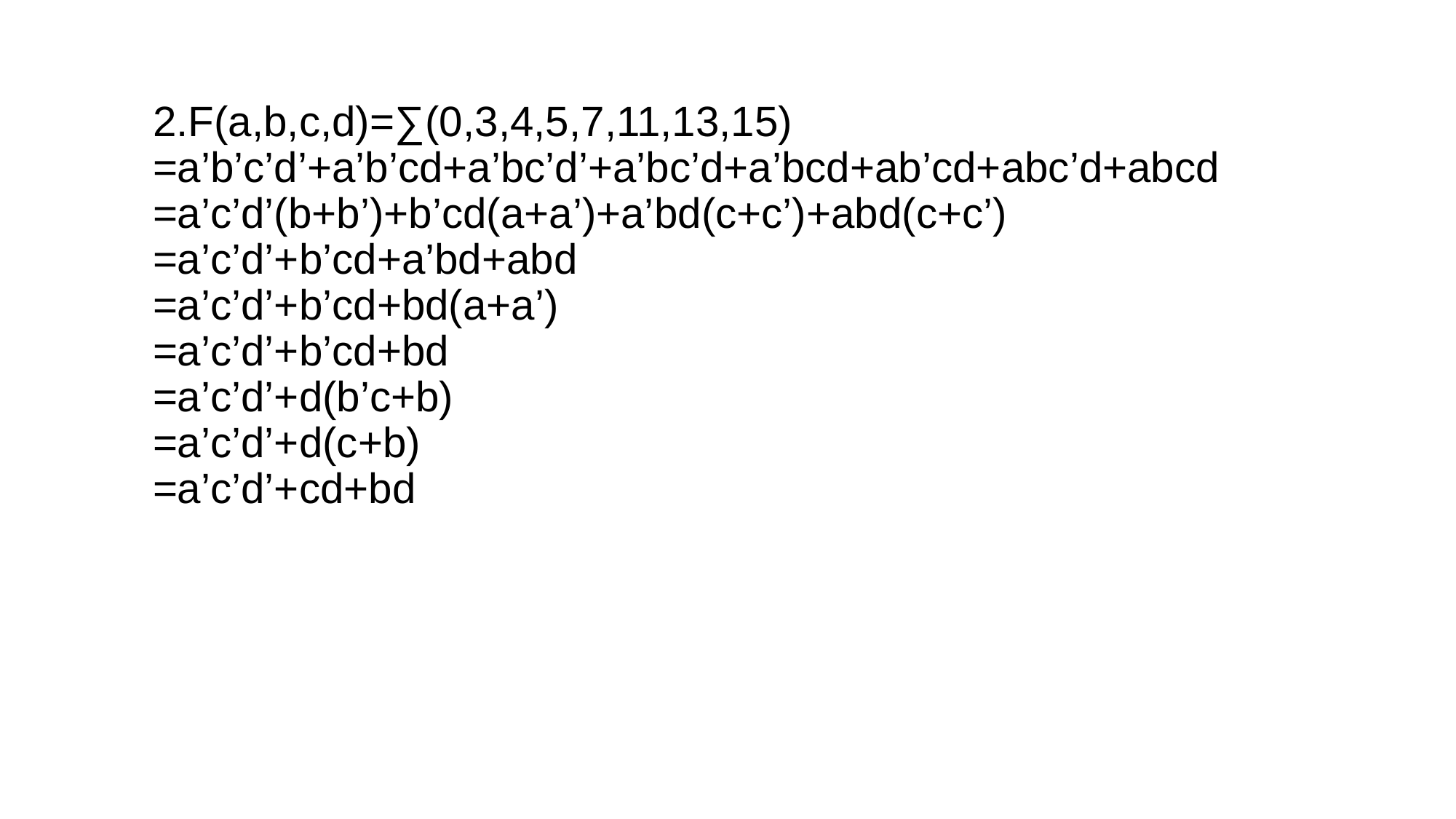

2.F(a,b,c,d)=∑(0,3,4,5,7,11,13,15)
=a’b’c’d’+a’b’cd+a’bc’d’+a’bc’d+a’bcd+ab’cd+abc’d+abcd
=a’c’d’(b+b’)+b’cd(a+a’)+a’bd(c+c’)+abd(c+c’)
=a’c’d’+b’cd+a’bd+abd
=a’c’d’+b’cd+bd(a+a’)
=a’c’d’+b’cd+bd
=a’c’d’+d(b’c+b)
=a’c’d’+d(c+b)
=a’c’d’+cd+bd